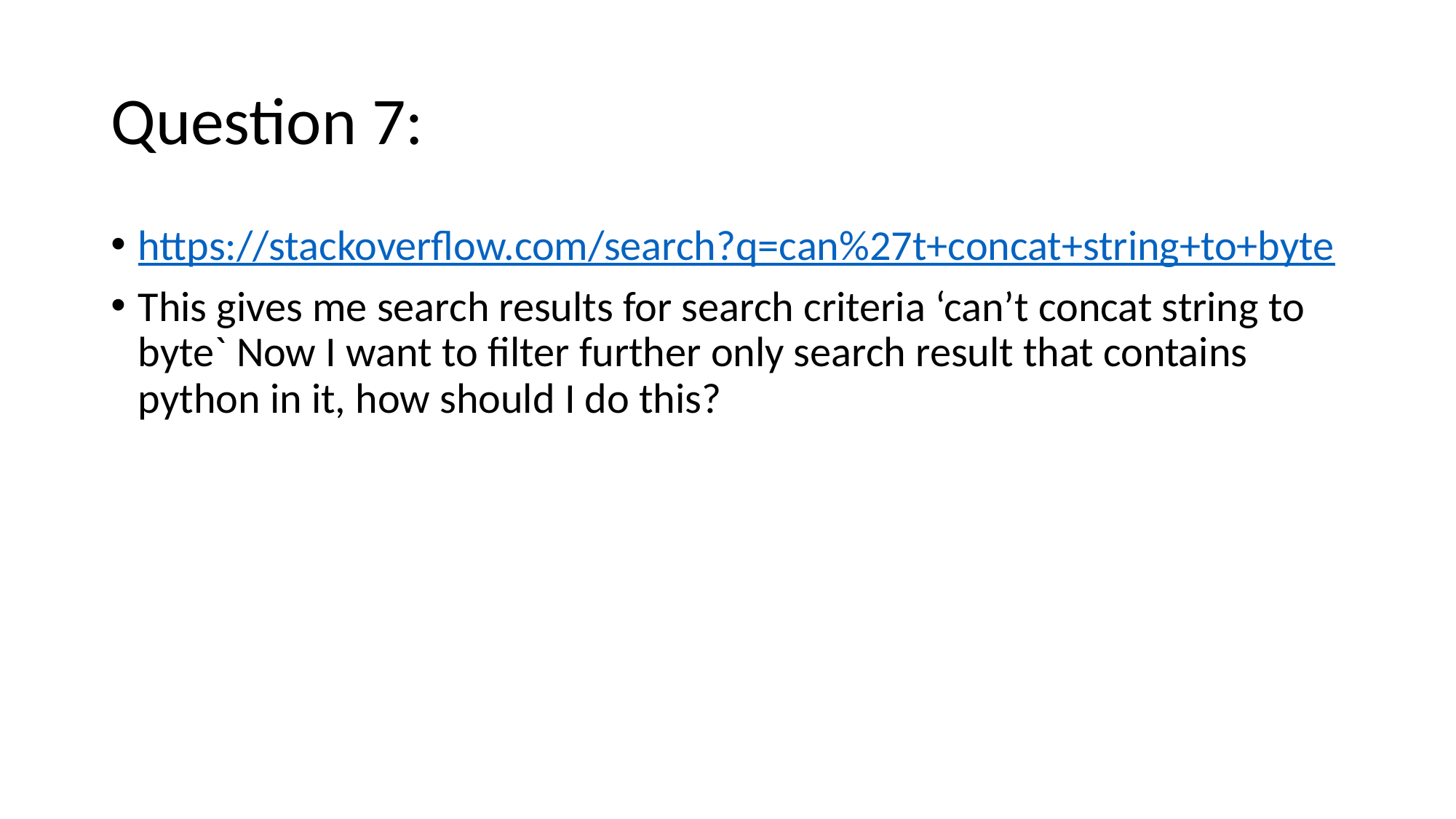

# Question 7:
https://stackoverflow.com/search?q=can%27t+concat+string+to+byte
This gives me search results for search criteria ‘can’t concat string to byte` Now I want to filter further only search result that contains python in it, how should I do this?